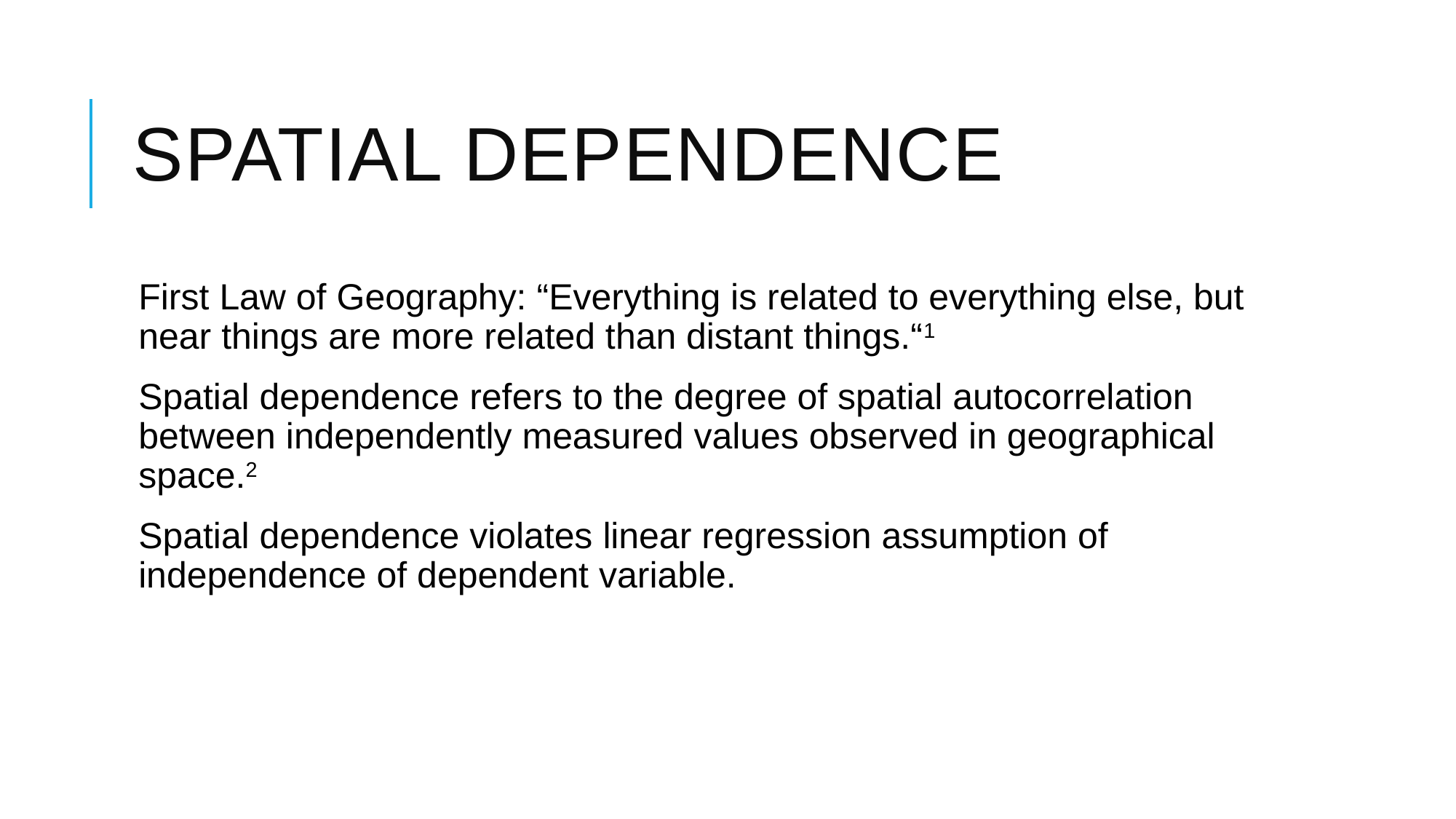

# Spatial dependence
First Law of Geography: “Everything is related to everything else, but near things are more related than distant things.“1
Spatial dependence refers to the degree of spatial autocorrelation between independently measured values observed in geographical space.2
Spatial dependence violates linear regression assumption of independence of dependent variable.